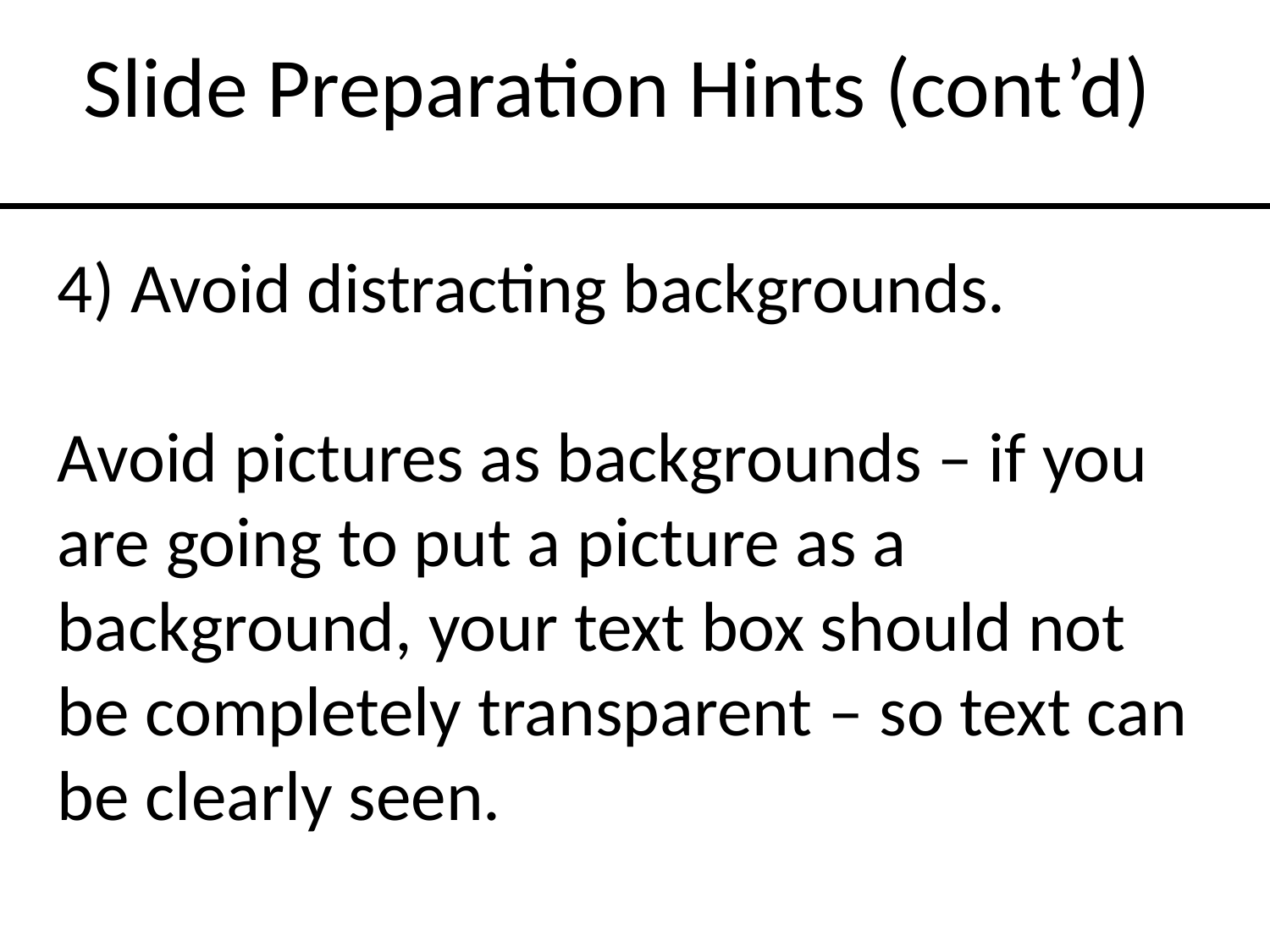

Slide Preparation Hints (cont’d)
4) Avoid distracting backgrounds.

Avoid pictures as backgrounds – if you are going to put a picture as a background, your text box should not be completely transparent – so text can be clearly seen.